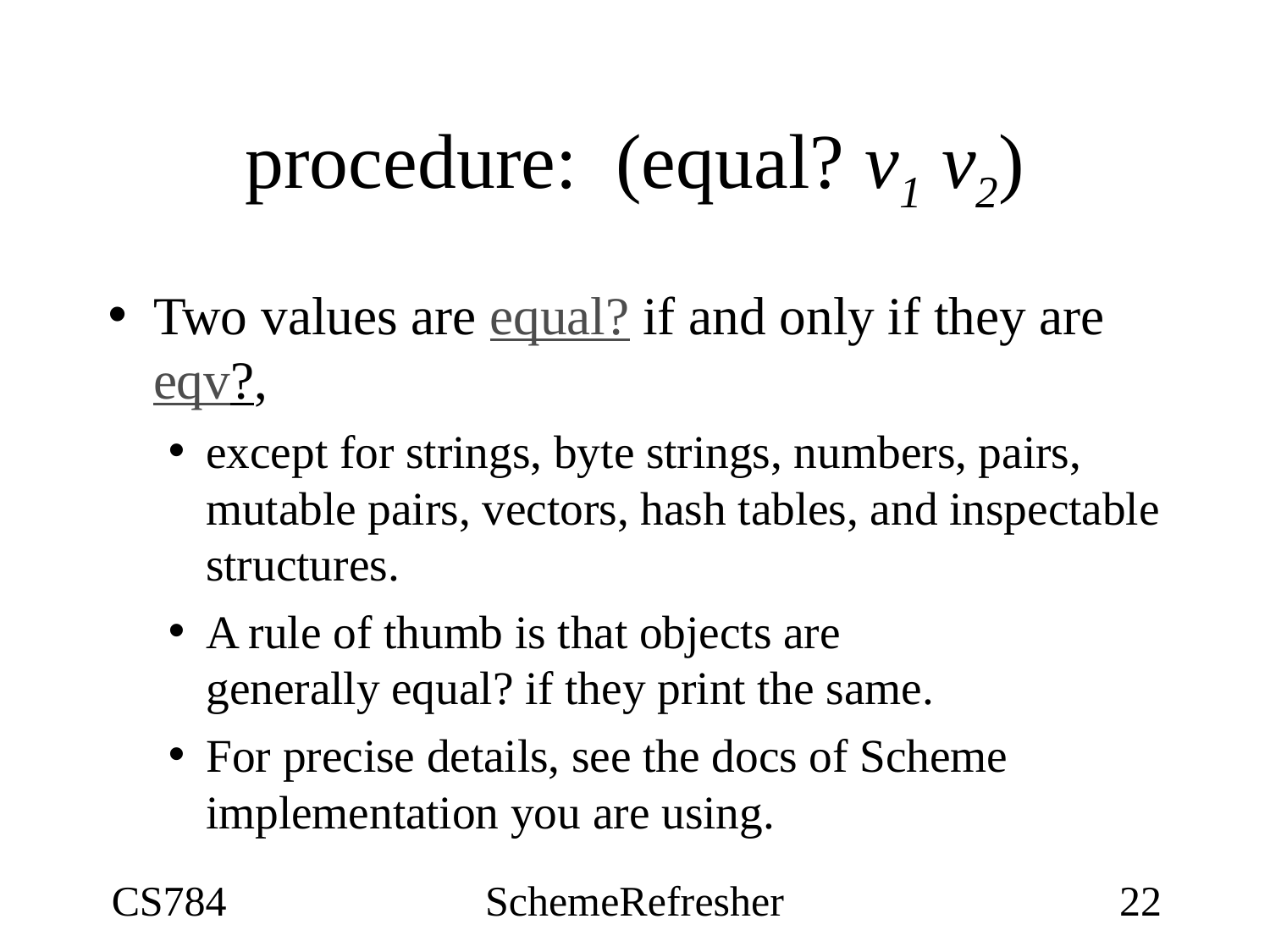

# procedure:  (equal? v1 v2)
Two values are equal? if and only if they are eqv?,
except for strings, byte strings, numbers, pairs, mutable pairs, vectors, hash tables, and inspectable structures.
A rule of thumb is that objects are generally equal? if they print the same.
For precise details, see the docs of Scheme implementation you are using.
CS784
SchemeRefresher
22